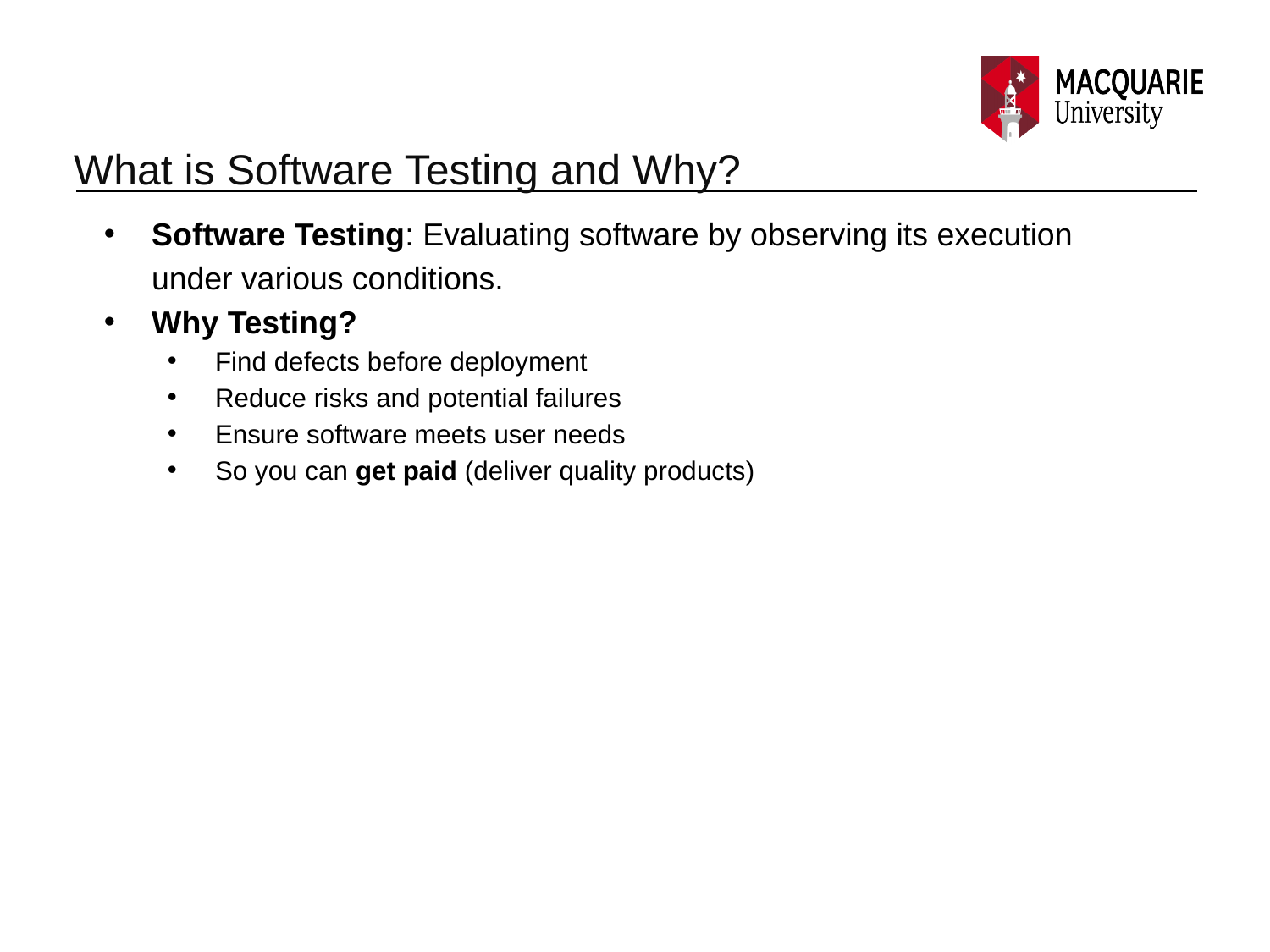

# What is Software Testing and Why?
Software Testing: Evaluating software by observing its execution under various conditions.
Why Testing?
Find defects before deployment
Reduce risks and potential failures
Ensure software meets user needs
So you can get paid (deliver quality products)